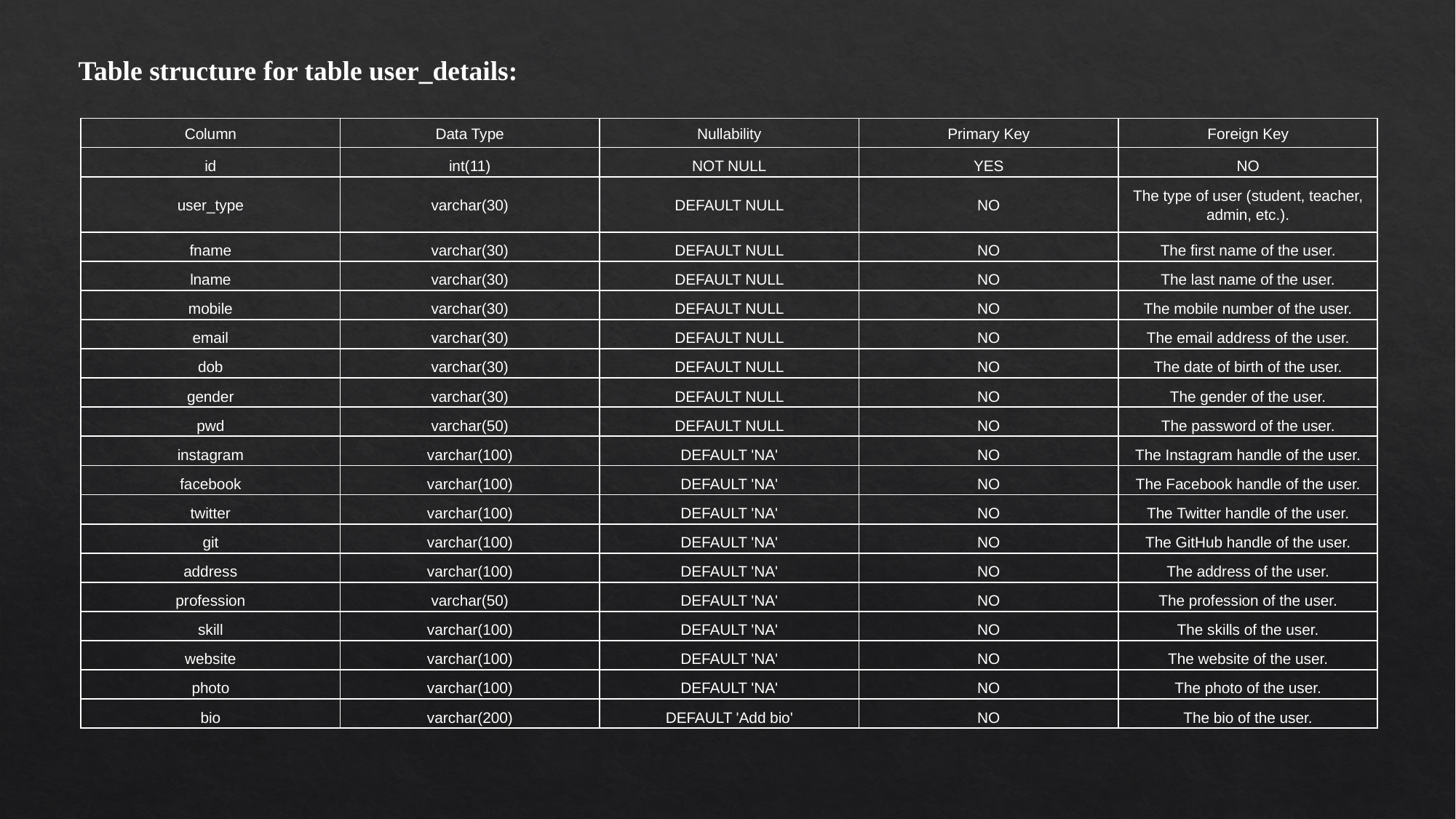

Table structure for table user_details:
| Column | Data Type | Nullability | Primary Key | Foreign Key |
| --- | --- | --- | --- | --- |
| id | int(11) | NOT NULL | YES | NO |
| user\_type | varchar(30) | DEFAULT NULL | NO | The type of user (student, teacher, admin, etc.). |
| fname | varchar(30) | DEFAULT NULL | NO | The first name of the user. |
| lname | varchar(30) | DEFAULT NULL | NO | The last name of the user. |
| mobile | varchar(30) | DEFAULT NULL | NO | The mobile number of the user. |
| email | varchar(30) | DEFAULT NULL | NO | The email address of the user. |
| dob | varchar(30) | DEFAULT NULL | NO | The date of birth of the user. |
| gender | varchar(30) | DEFAULT NULL | NO | The gender of the user. |
| pwd | varchar(50) | DEFAULT NULL | NO | The password of the user. |
| instagram | varchar(100) | DEFAULT 'NA' | NO | The Instagram handle of the user. |
| facebook | varchar(100) | DEFAULT 'NA' | NO | The Facebook handle of the user. |
| twitter | varchar(100) | DEFAULT 'NA' | NO | The Twitter handle of the user. |
| git | varchar(100) | DEFAULT 'NA' | NO | The GitHub handle of the user. |
| address | varchar(100) | DEFAULT 'NA' | NO | The address of the user. |
| profession | varchar(50) | DEFAULT 'NA' | NO | The profession of the user. |
| skill | varchar(100) | DEFAULT 'NA' | NO | The skills of the user. |
| website | varchar(100) | DEFAULT 'NA' | NO | The website of the user. |
| photo | varchar(100) | DEFAULT 'NA' | NO | The photo of the user. |
| bio | varchar(200) | DEFAULT 'Add bio' | NO | The bio of the user. |